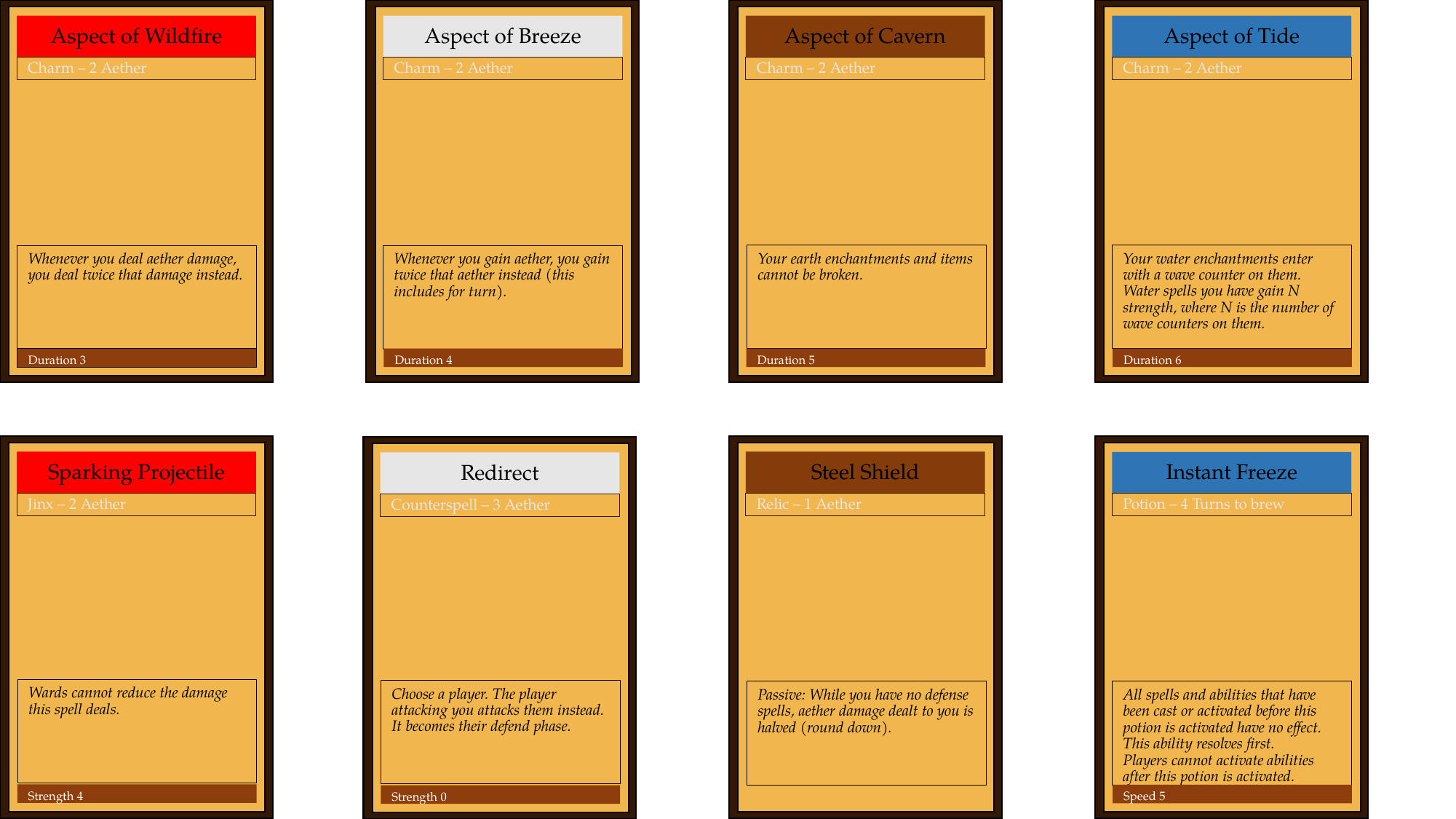

Aspect of Wildfire
Aspect of Breeze
Aspect of Cavern
Aspect of Tide
Charm – 2 Aether
Charm – 2 Aether
Charm – 2 Aether
Charm – 2 Aether

Your earth enchantments and items cannot be broken.
Your water enchantments enter with a wave counter on them.
Water spells you have gain N strength, where N is the number of wave counters on them.
Whenever you deal aether damage, you deal twice that damage instead.
Whenever you gain aether, you gain twice that aether instead (this includes for turn).
Duration 3
Duration 4
Duration 5
Duration 6
Sparking Projectile
Steel Shield
Instant Freeze
Redirect
Jinx – 2 Aether
Relic – 1 Aether
Potion – 4 Turns to brew
Counterspell – 3 Aether

Wards cannot reduce the damage this spell deals.
Choose a player. The player attacking you attacks them instead. It becomes their defend phase.
Passive: While you have no defense spells, aether damage dealt to you is halved (round down).
All spells and abilities that have been cast or activated before this potion is activated have no effect. This ability resolves first.
Players cannot activate abilities after this potion is activated.
Strength 4

Speed 5
Strength 0